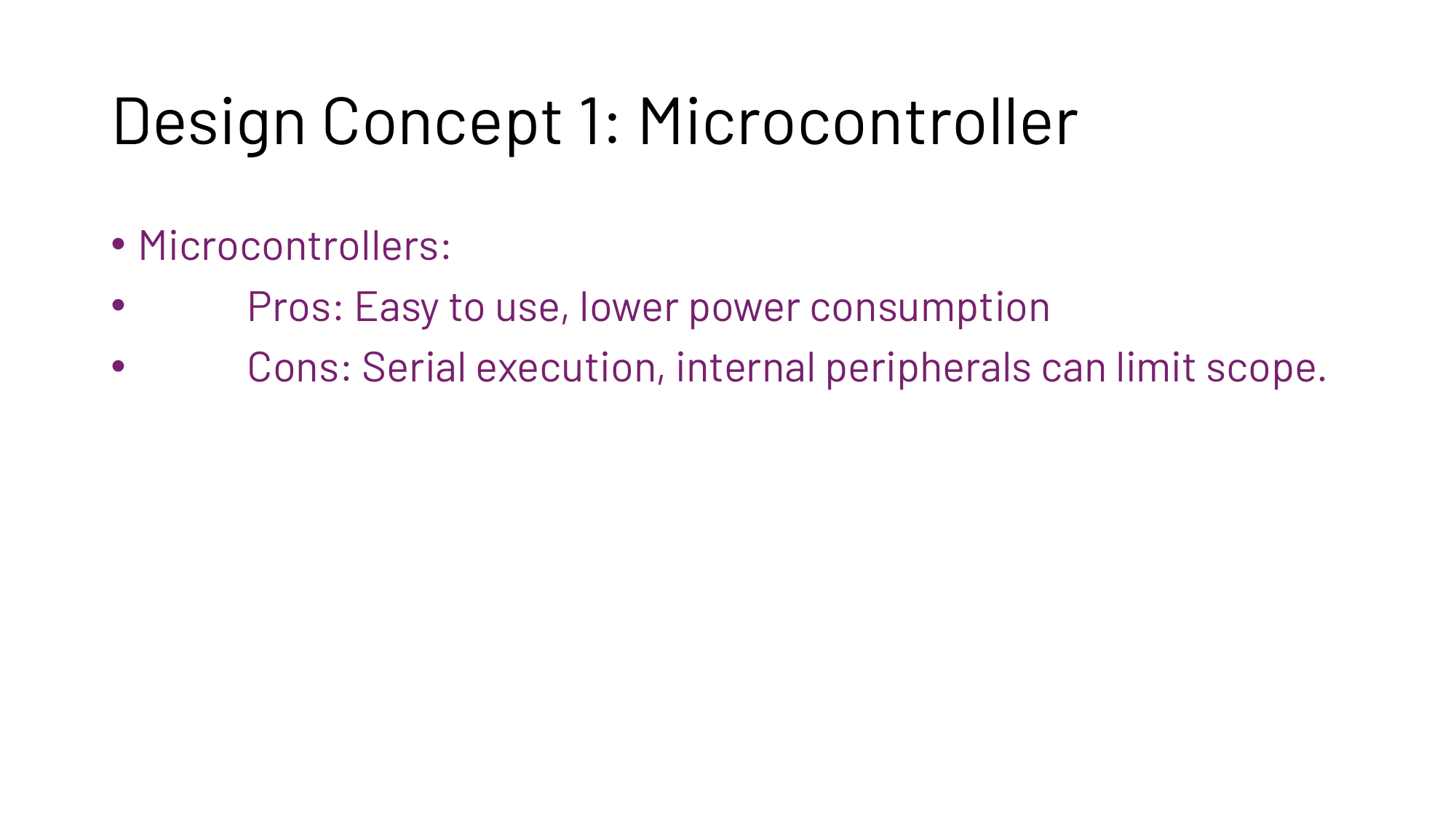

# Design Concept 1: Microcontroller
Microcontrollers:
	Pros: Easy to use, lower power consumption
	Cons: Serial execution, internal peripherals can limit scope.